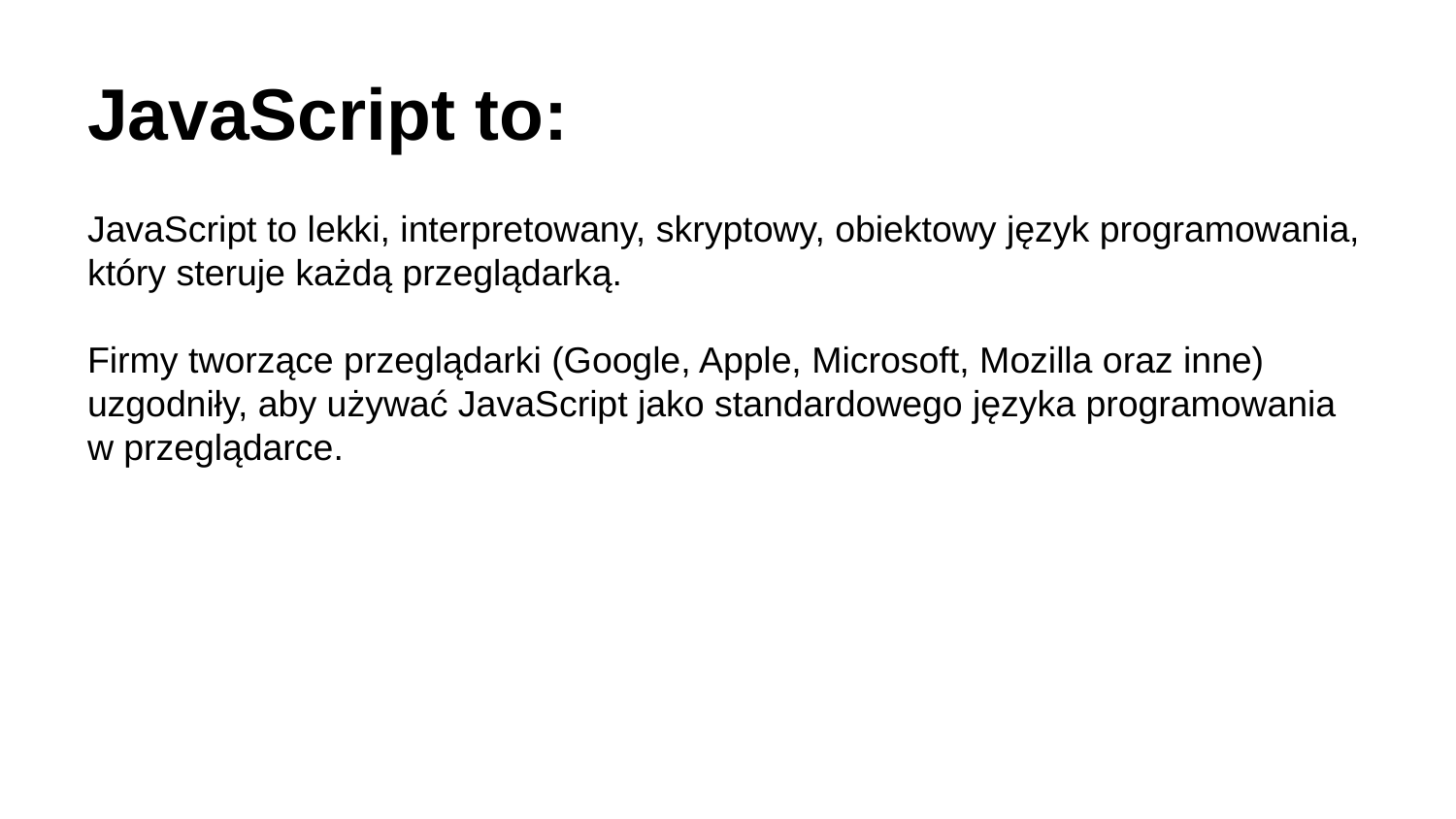

# JavaScript to:
JavaScript to lekki, interpretowany, skryptowy, obiektowy język programowania, który steruje każdą przeglądarką.
Firmy tworzące przeglądarki (Google, Apple, Microsoft, Mozilla oraz inne) uzgodniły, aby używać JavaScript jako standardowego języka programowania w przeglądarce.